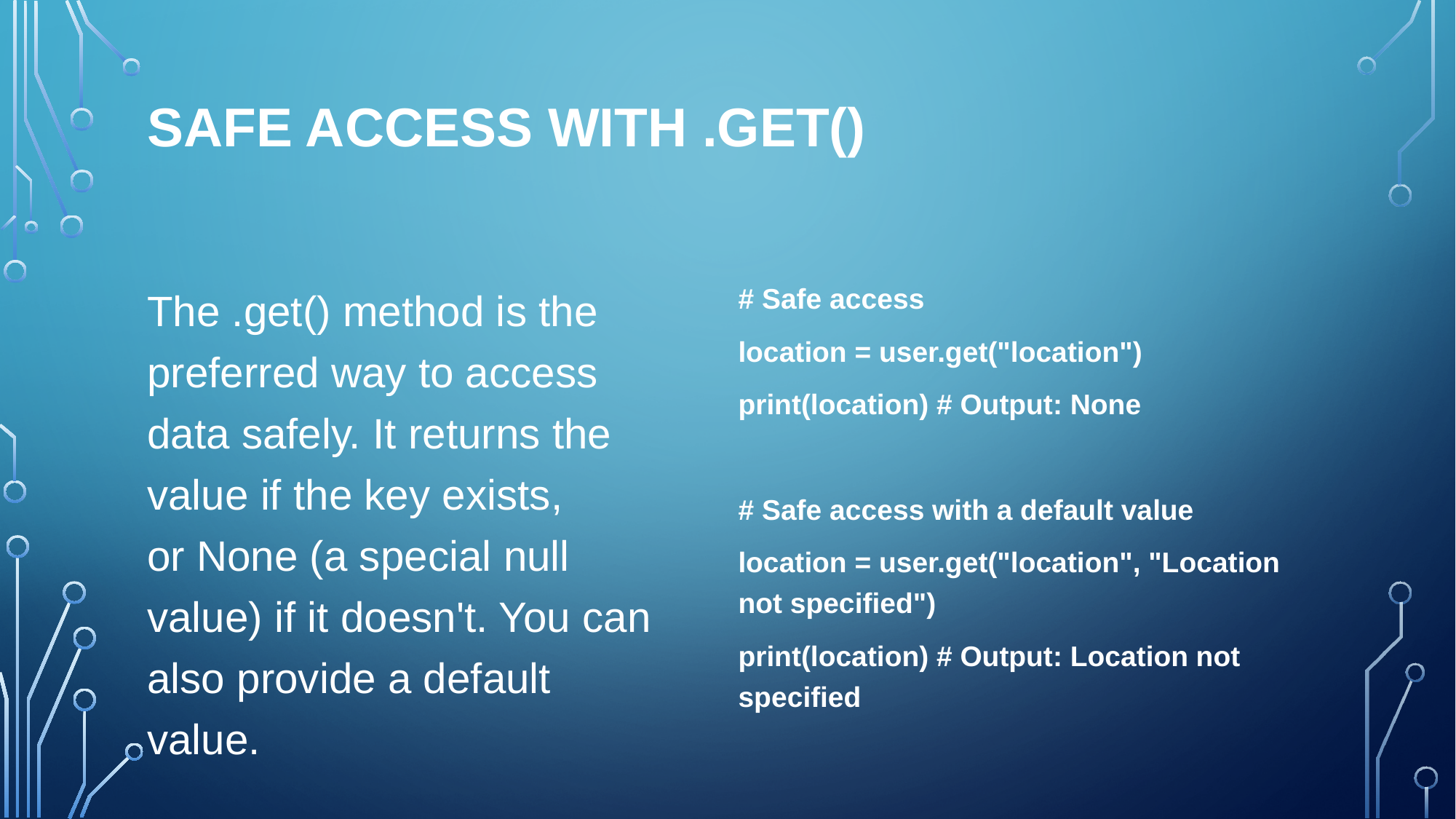

# Safe Access with .get()
# Safe access
location = user.get("location")
print(location) # Output: None

# Safe access with a default value
location = user.get("location", "Location not specified")
print(location) # Output: Location not specified
The .get() method is the preferred way to access data safely. It returns the value if the key exists, or None (a special null value) if it doesn't. You can also provide a default value.